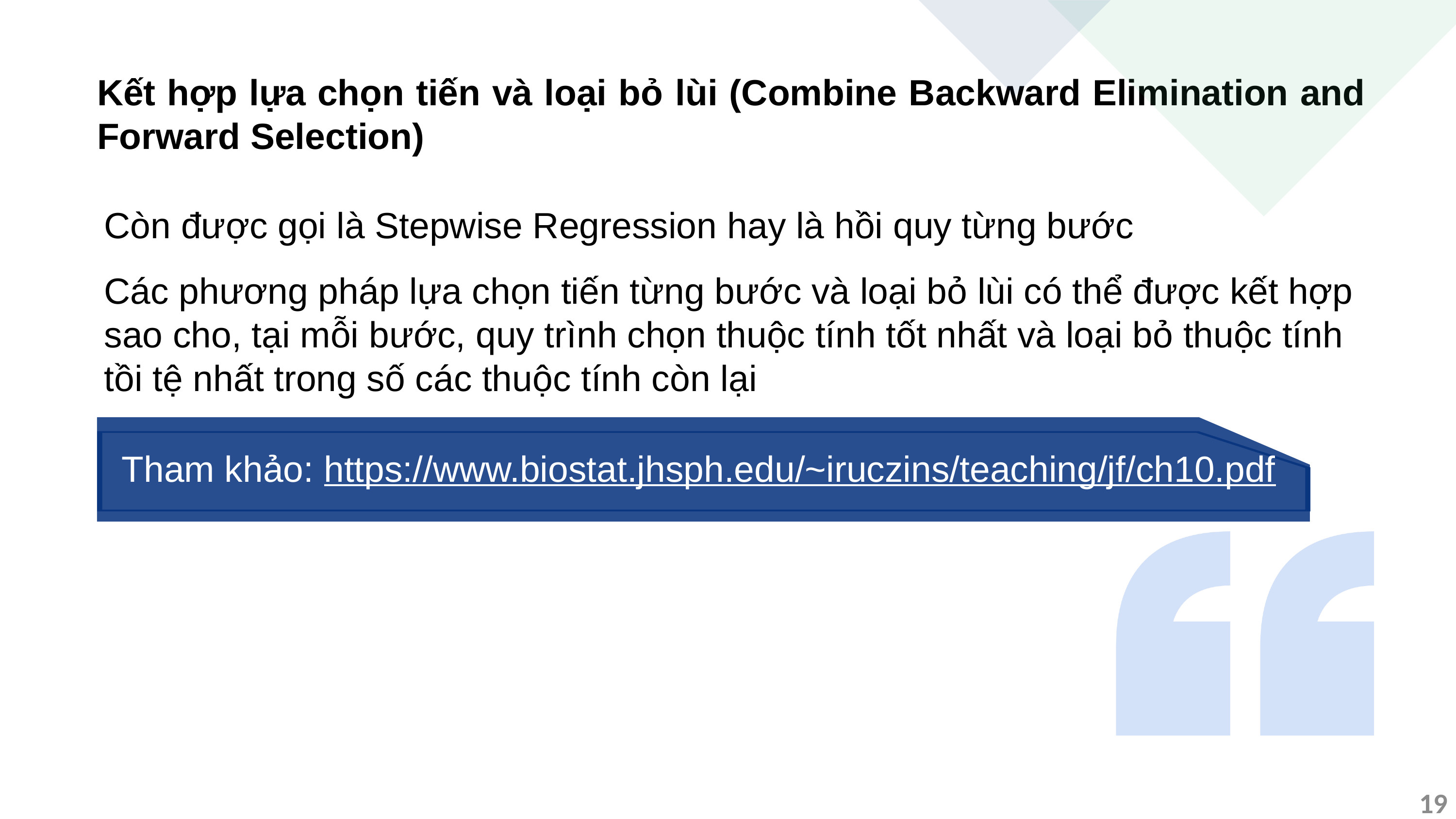

Kết hợp lựa chọn tiến và loại bỏ lùi (Combine Backward Elimination and Forward Selection)
Còn được gọi là Stepwise Regression hay là hồi quy từng bước
Các phương pháp lựa chọn tiến từng bước và loại bỏ lùi có thể được kết hợp sao cho, tại mỗi bước, quy trình chọn thuộc tính tốt nhất và loại bỏ thuộc tính tồi tệ nhất trong số các thuộc tính còn lại

Tham khảo: https://www.biostat.jhsph.edu/~iruczins/teaching/jf/ch10.pdf

19